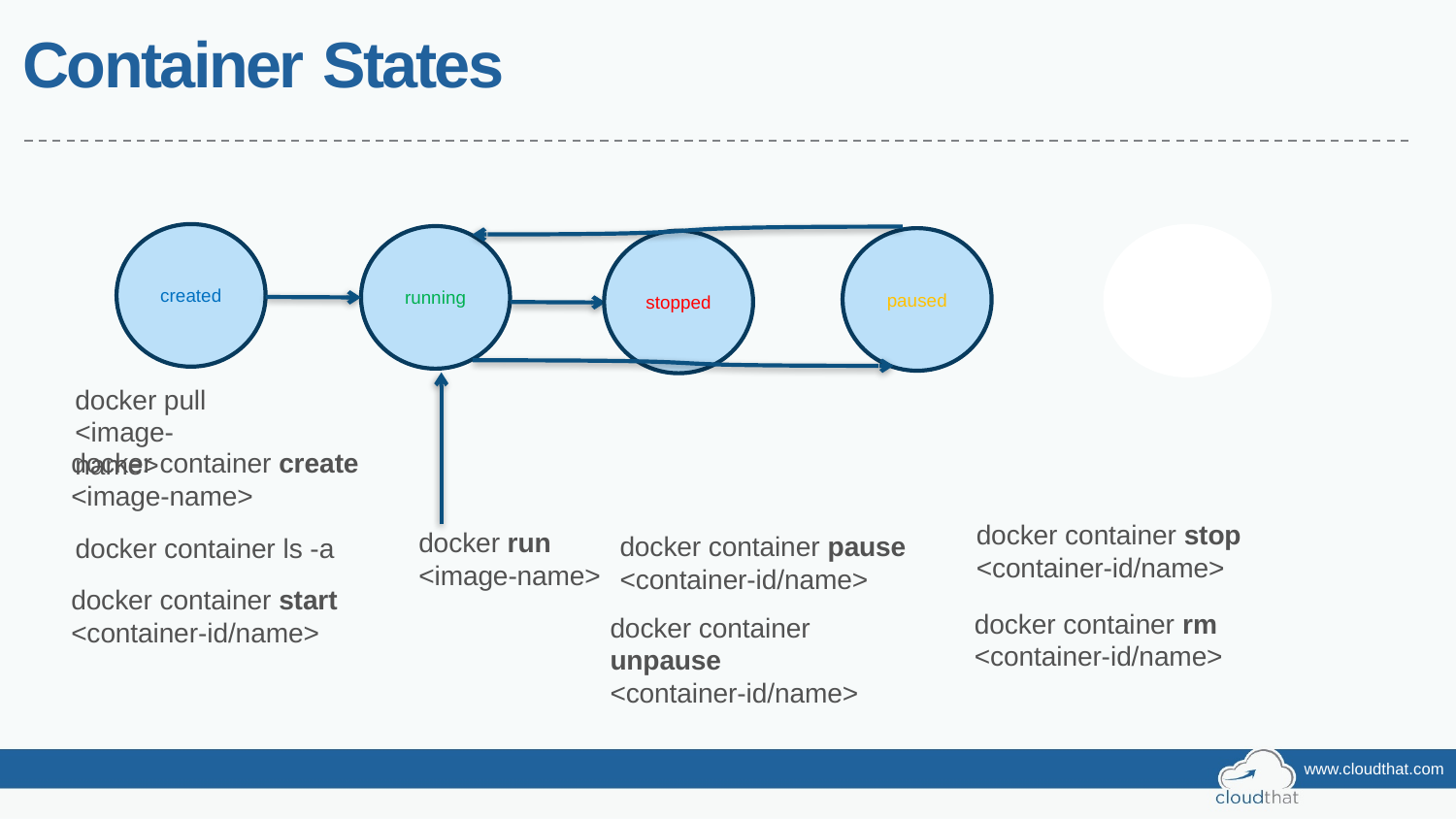

# Container States
created
running

paused
created
/running
/stopped//paused
stopped
docker pull <image-name>
docker container create <image-name>
docker container stop <container-id/name>
docker run <image-name>
docker container pause <container-id/name>
docker container ls -a
docker container start <container-id/name>
docker container rm <container-id/name>
docker container unpause <container-id/name>